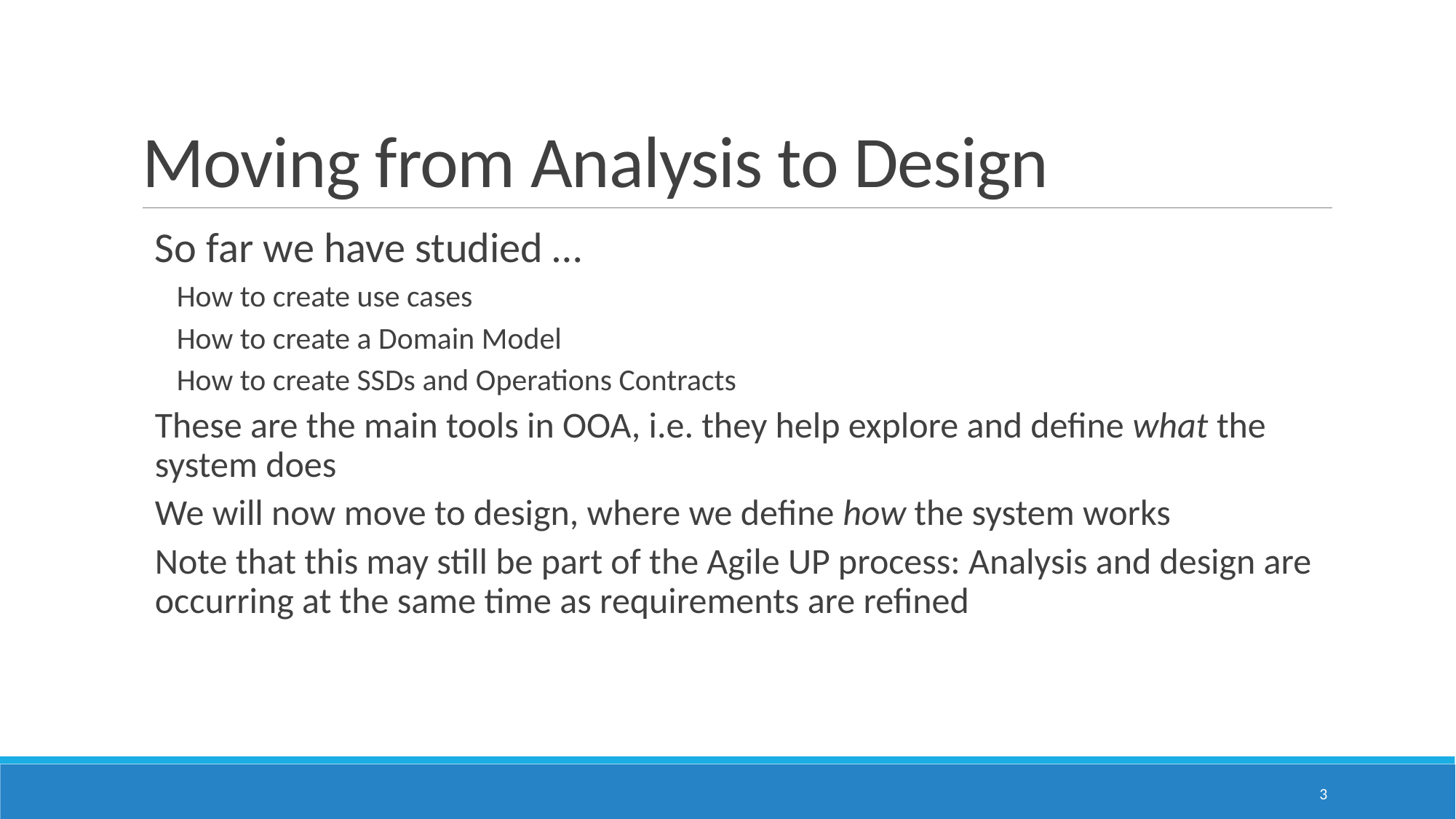

# Moving from Analysis to Design
So far we have studied …
How to create use cases
How to create a Domain Model
How to create SSDs and Operations Contracts
These are the main tools in OOA, i.e. they help explore and define what the system does
We will now move to design, where we define how the system works
Note that this may still be part of the Agile UP process: Analysis and design are occurring at the same time as requirements are refined

3